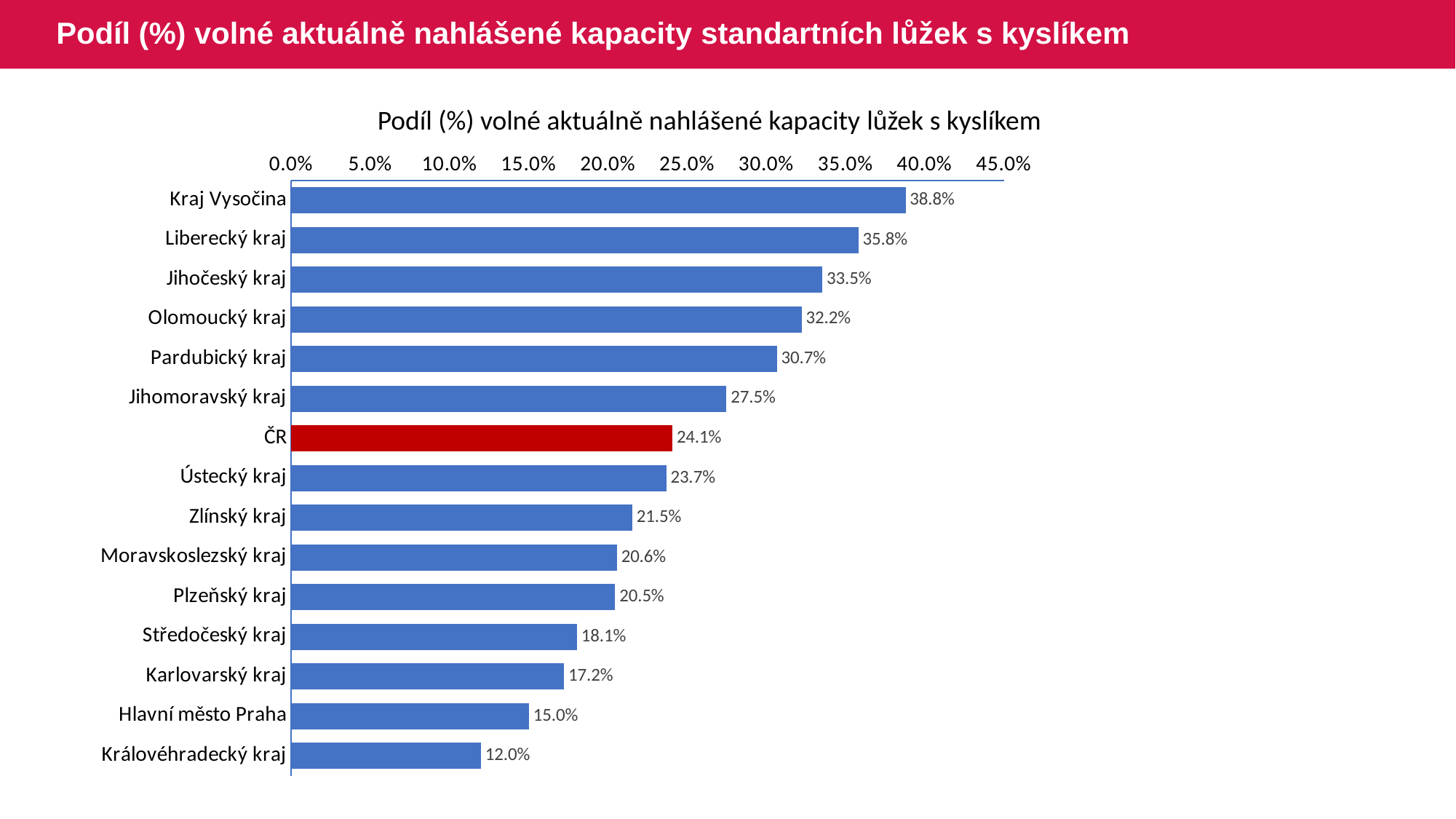

# Podíl (%) volné aktuálně nahlášené kapacity standartních lůžek s kyslíkem
Podíl (%) volné aktuálně nahlášené kapacity lůžek s kyslíkem

### Chart

| Category | Series 1 |
|---|---|
| Kraj Vysočina | 0.387940841865 |
| Liberecký kraj | 0.358173076923 |
| Jihočeský kraj | 0.335373317013 |
| Olomoucký kraj | 0.32234673698 |
| Pardubický kraj | 0.306666666666 |
| Jihomoravský kraj | 0.274883359253 |
| ČR | 0.240735896765 |
| Ústecký kraj | 0.23693143245 |
| Zlínský kraj | 0.215384615384 |
| Moravskoslezský kraj | 0.205736543909 |
| Plzeňský kraj | 0.204503956177 |
| Středočeský kraj | 0.180525164113 |
| Karlovarský kraj | 0.172248803827 |
| Hlavní město Praha | 0.150171714018 |
| Královéhradecký kraj | 0.119764878765 |